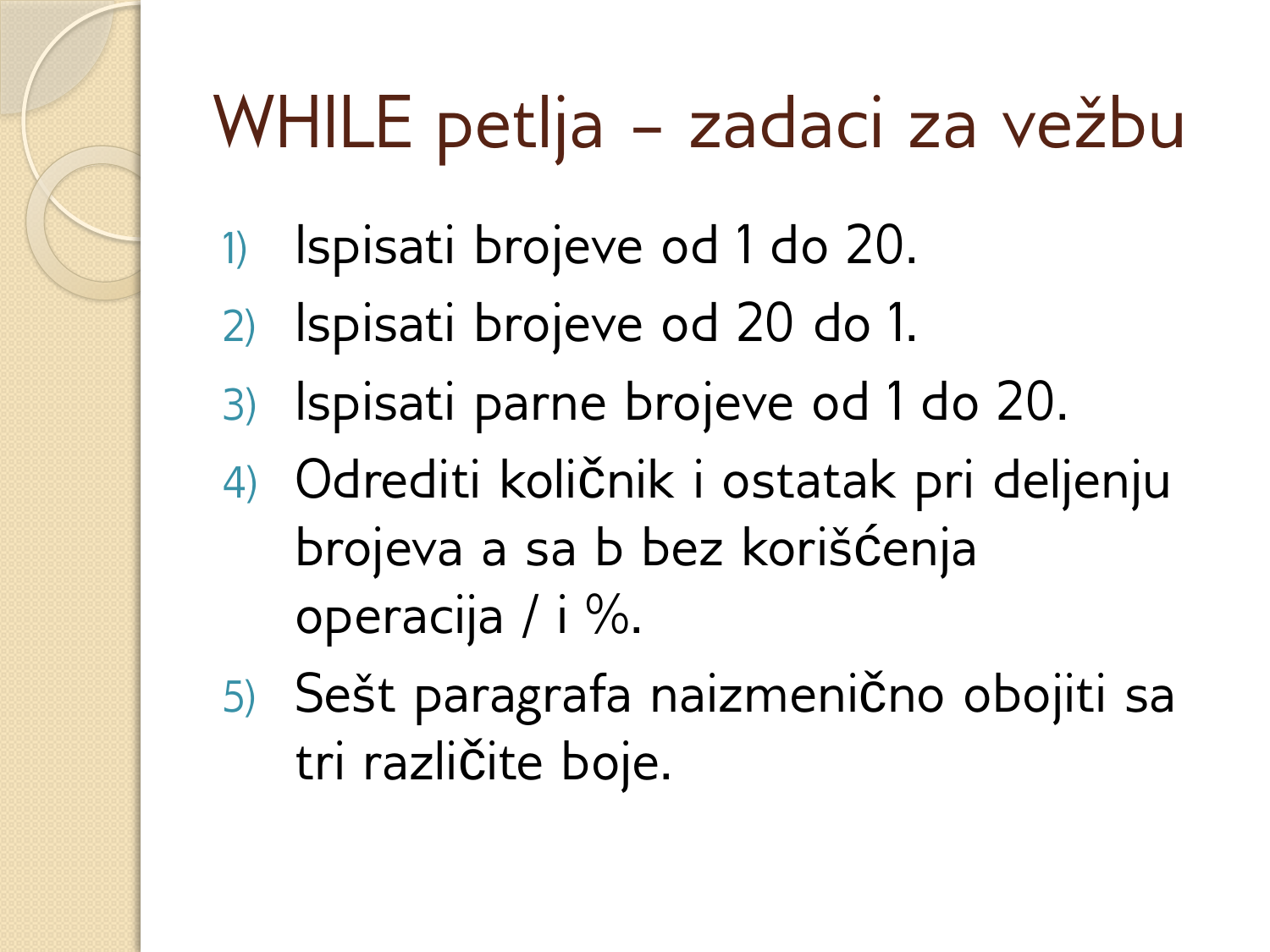

# WHILE petlja – zadaci za vežbu
Ispisati brojeve od 1 do 20.
Ispisati brojeve od 20 do 1.
Ispisati parne brojeve od 1 do 20.
Odrediti količnik i ostatak pri deljenju brojeva a sa b bez korišćenja operacija / i %.
Sešt paragrafa naizmenično obojiti sa tri različite boje.